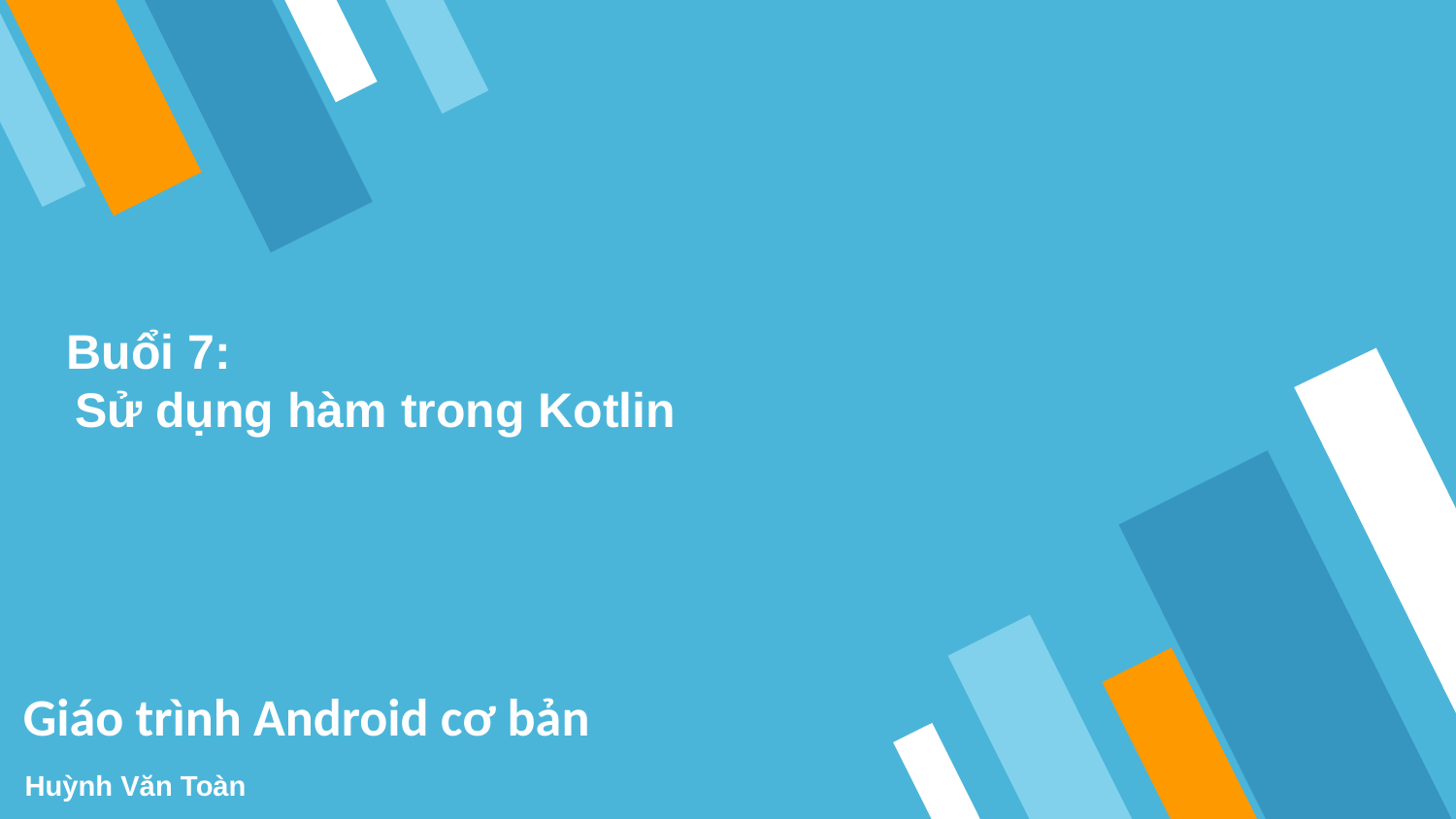

Buổi 7:
 Sử dụng hàm trong Kotlin

# Giáo trình Android cơ bản
Huỳnh Văn Toàn